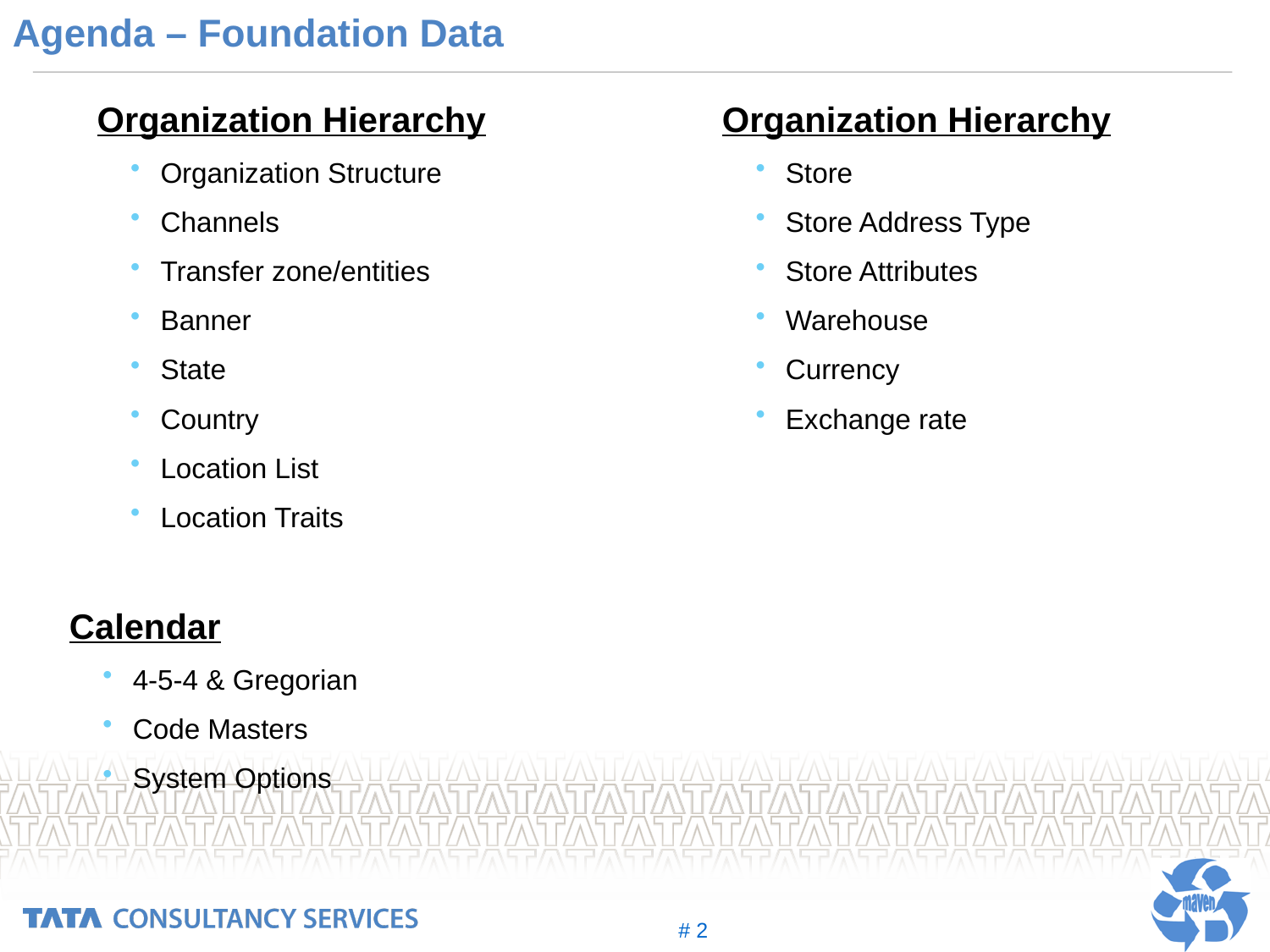

Agenda – Foundation Data
Organization Hierarchy
Store
Store Address Type
Store Attributes
Warehouse
Currency
Exchange rate

Organization Hierarchy
Organization Structure
Channels
Transfer zone/entities
Banner
State
Country
Location List
Location Traits
Calendar
4-5-4 & Gregorian
Code Masters
System Options